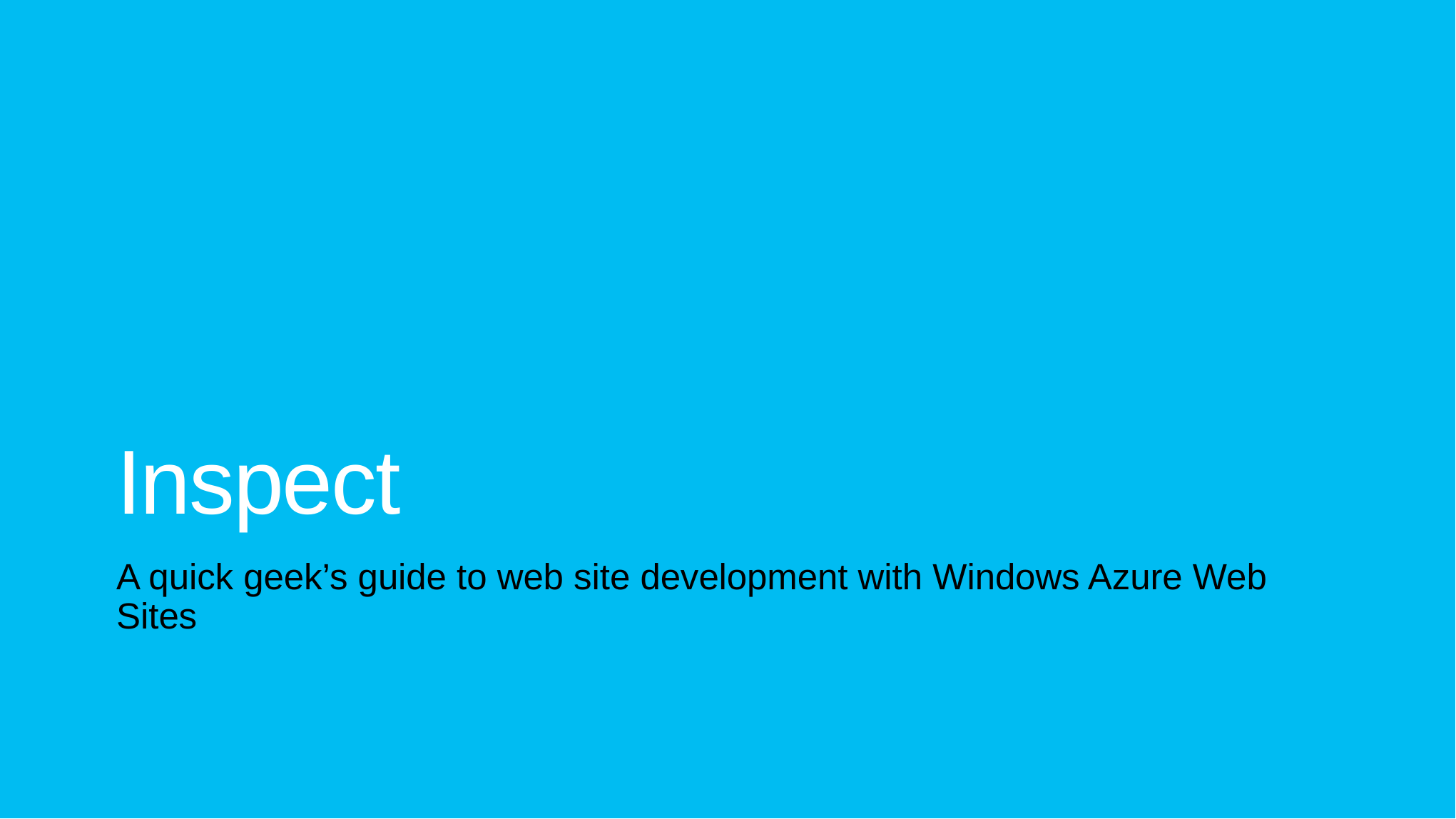

# Inspect
A quick geek’s guide to web site development with Windows Azure Web Sites